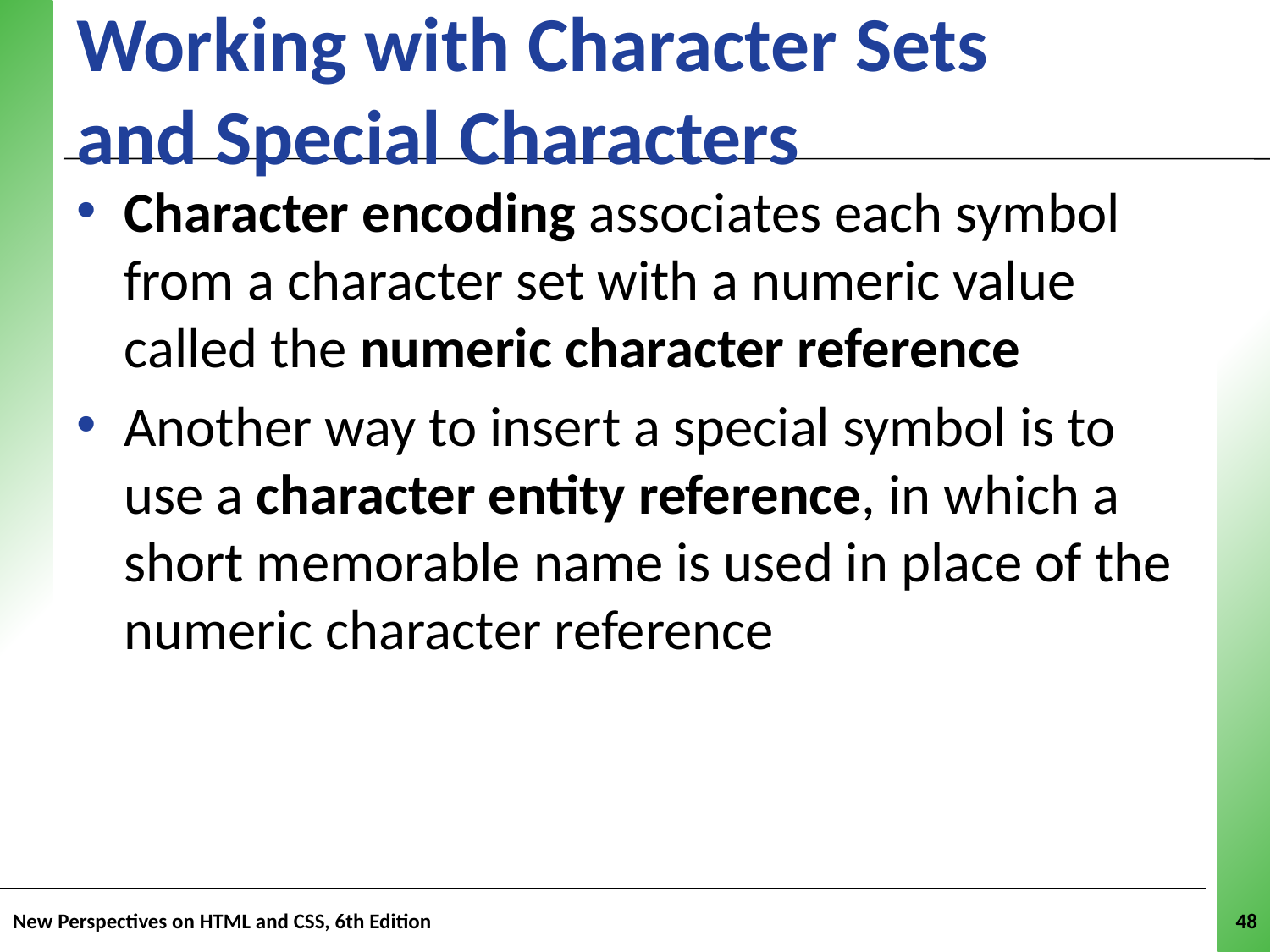

# Working with Character Sets and Special Characters
Character encoding associates each symbol from a character set with a numeric value called the numeric character reference
Another way to insert a special symbol is to use a character entity reference, in which a short memorable name is used in place of the numeric character reference
New Perspectives on HTML and CSS, 6th Edition
48